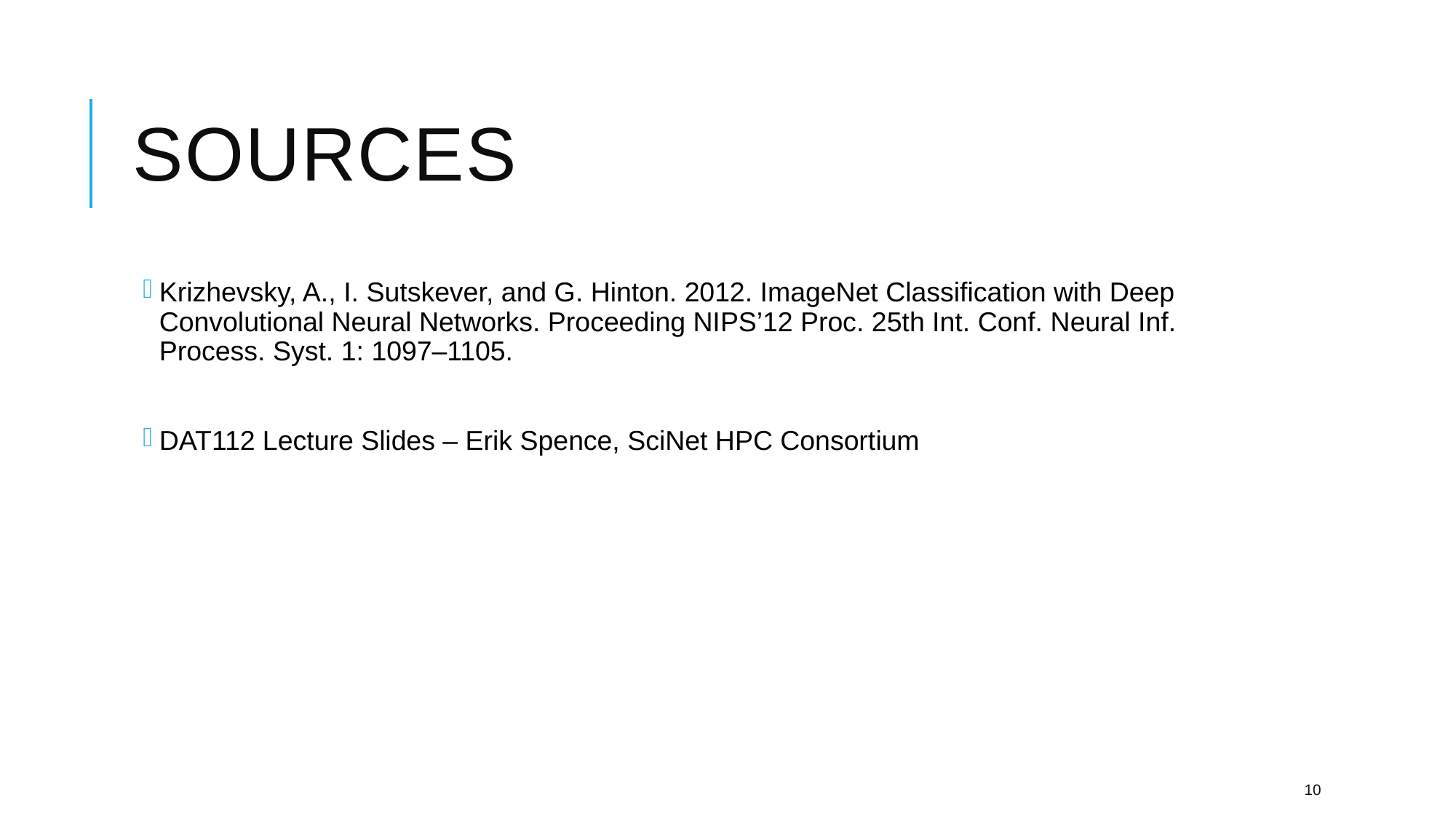

# Sources
Krizhevsky, A., I. Sutskever, and G. Hinton. 2012. ImageNet Classification with Deep Convolutional Neural Networks. Proceeding NIPS’12 Proc. 25th Int. Conf. Neural Inf. Process. Syst. 1: 1097–1105.

DAT112 Lecture Slides – Erik Spence, SciNet HPC Consortium
10